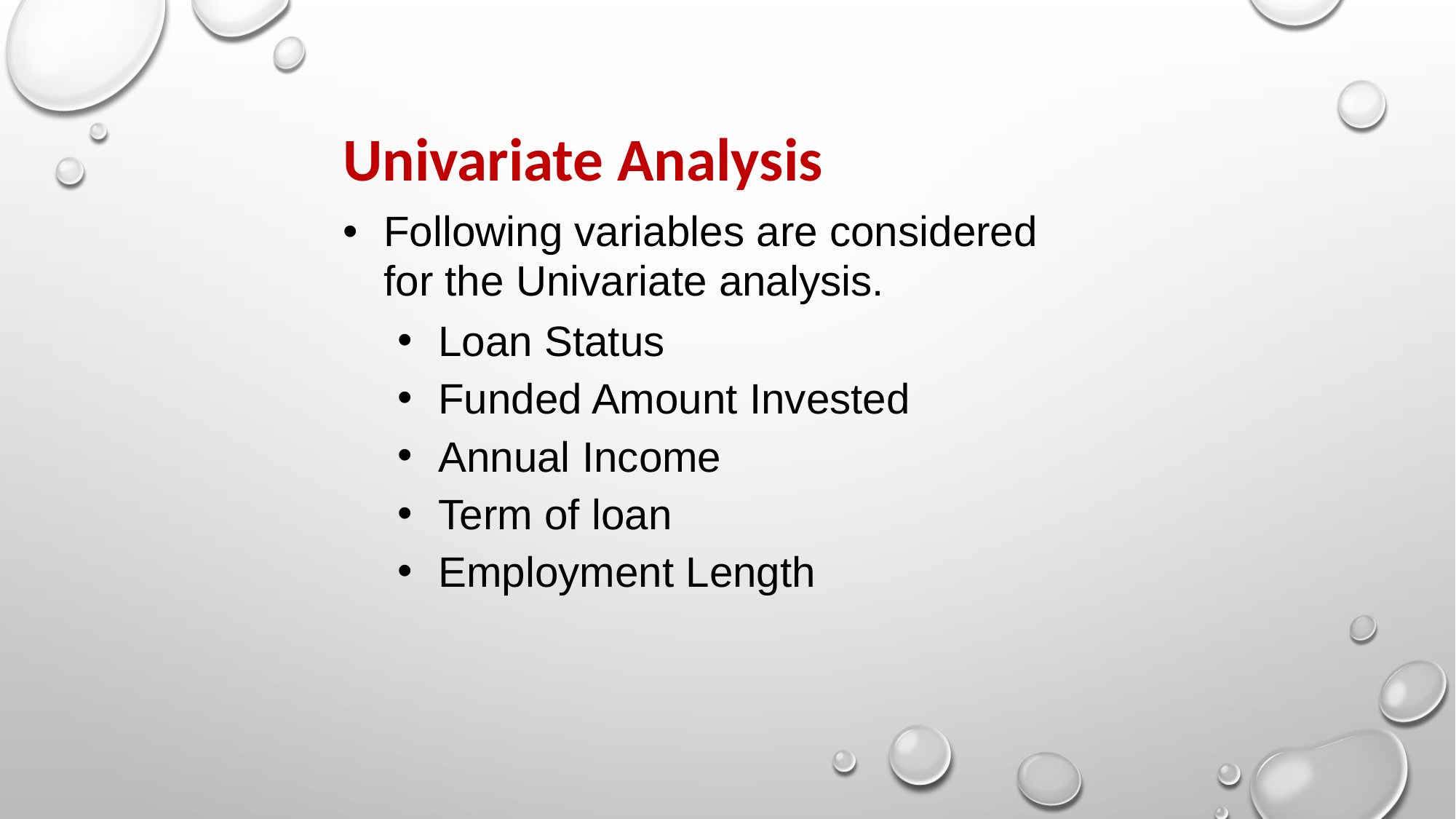

Univariate Analysis
Following variables are considered for the Univariate analysis.
Loan Status
Funded Amount Invested
Annual Income
Term of loan
Employment Length